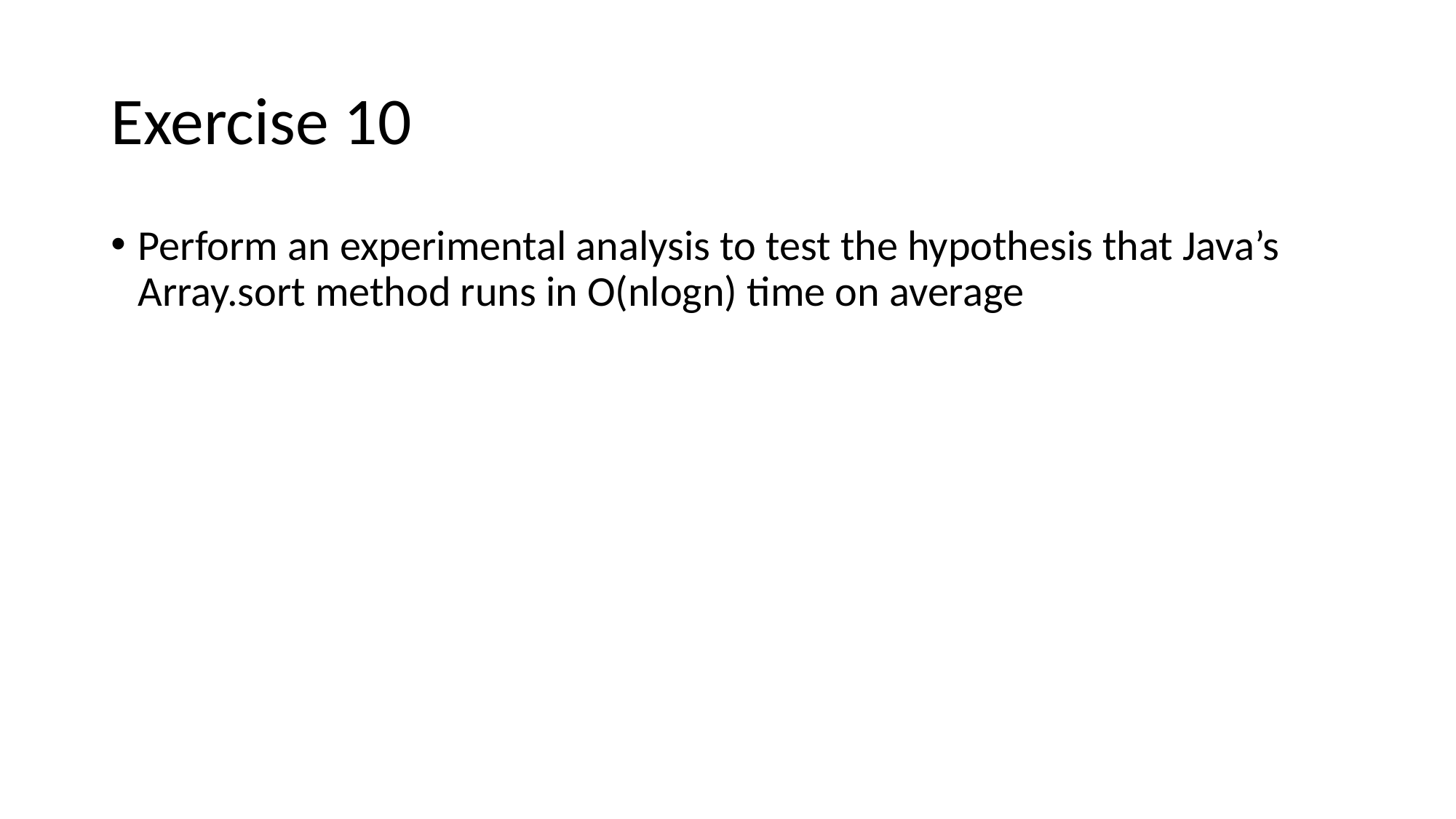

# Exercise 10
Perform an experimental analysis to test the hypothesis that Java’s Array.sort method runs in O(nlogn) time on average